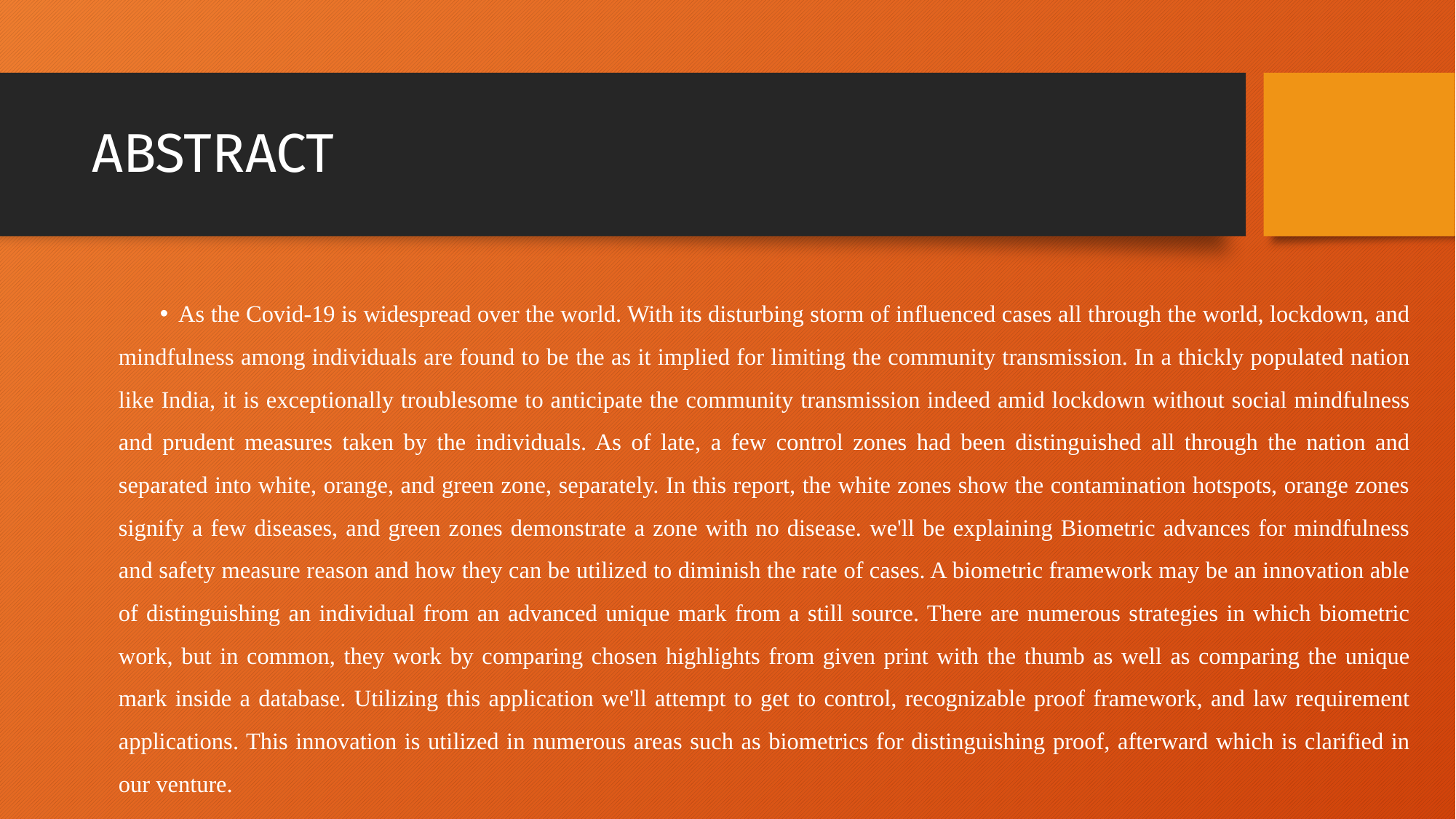

# ABSTRACT
As the Covid-19 is widespread over the world. With its disturbing storm of influenced cases all through the world, lockdown, and mindfulness among individuals are found to be the as it implied for limiting the community transmission. In a thickly populated nation like India, it is exceptionally troublesome to anticipate the community transmission indeed amid lockdown without social mindfulness and prudent measures taken by the individuals. As of late, a few control zones had been distinguished all through the nation and separated into white, orange, and green zone, separately. In this report, the white zones show the contamination hotspots, orange zones signify a few diseases, and green zones demonstrate a zone with no disease. we'll be explaining Biometric advances for mindfulness and safety measure reason and how they can be utilized to diminish the rate of cases. A biometric framework may be an innovation able of distinguishing an individual from an advanced unique mark from a still source. There are numerous strategies in which biometric work, but in common, they work by comparing chosen highlights from given print with the thumb as well as comparing the unique mark inside a database. Utilizing this application we'll attempt to get to control, recognizable proof framework, and law requirement applications. This innovation is utilized in numerous areas such as biometrics for distinguishing proof, afterward which is clarified in our venture.